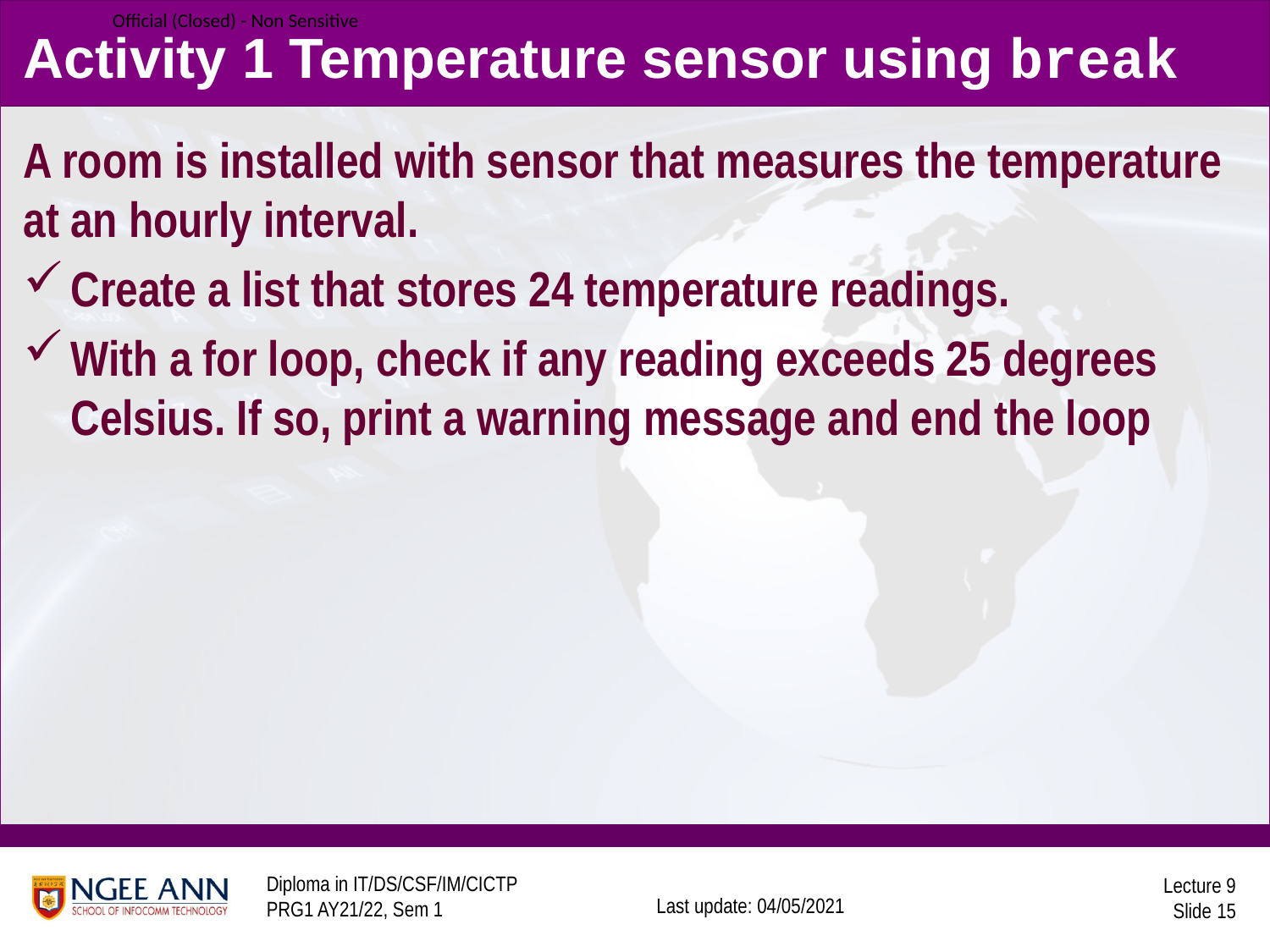

# Activity 1 Temperature sensor using break
A room is installed with sensor that measures the temperature at an hourly interval.
Create a list that stores 24 temperature readings.
With a for loop, check if any reading exceeds 25 degrees Celsius. If so, print a warning message and end the loop